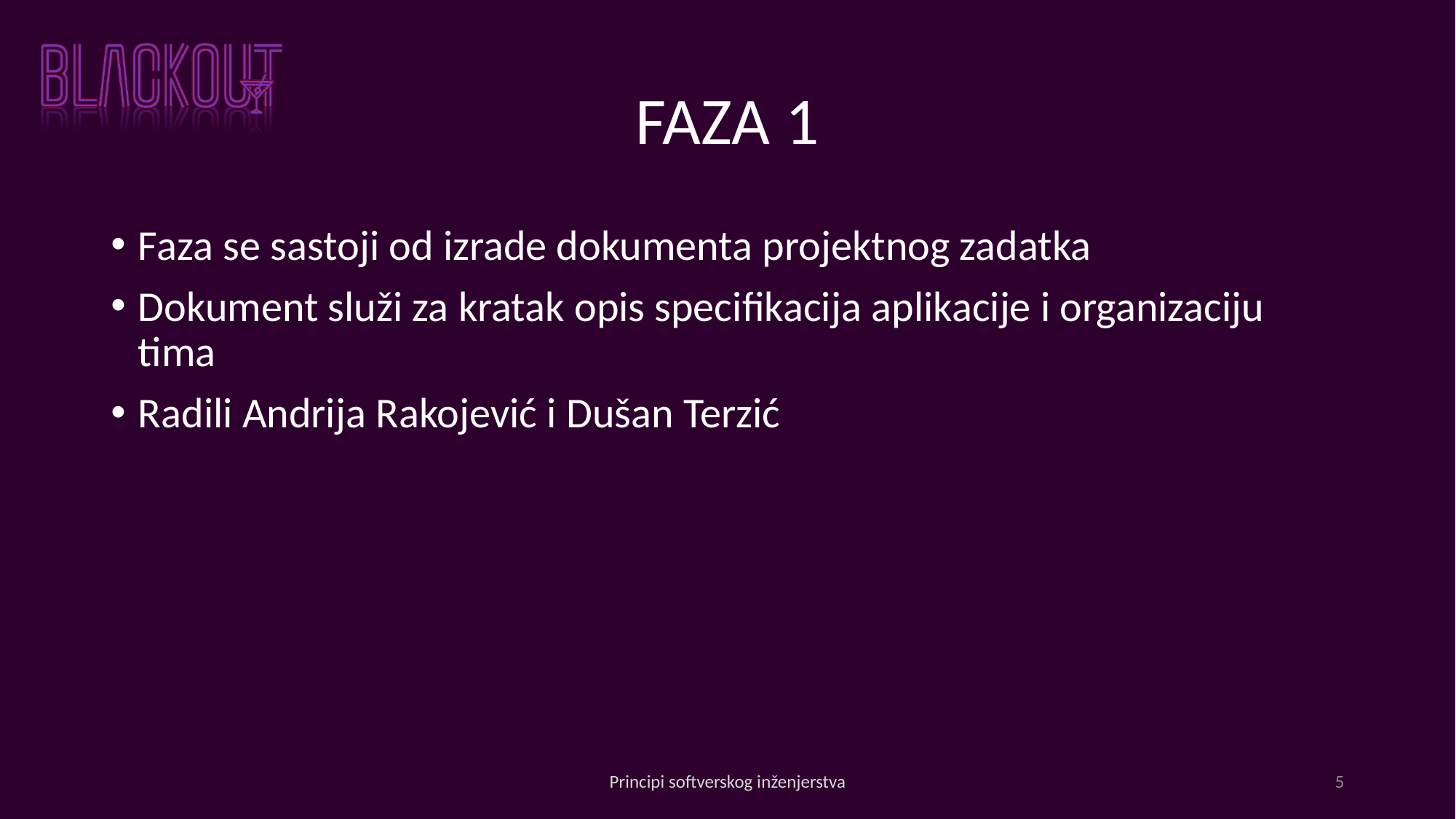

# FAZA 1
Faza se sastoji od izrade dokumenta projektnog zadatka
Dokument služi za kratak opis specifikacija aplikacije i organizaciju tima
Radili Andrija Rakojević i Dušan Terzić
Principi softverskog inženjerstva
5